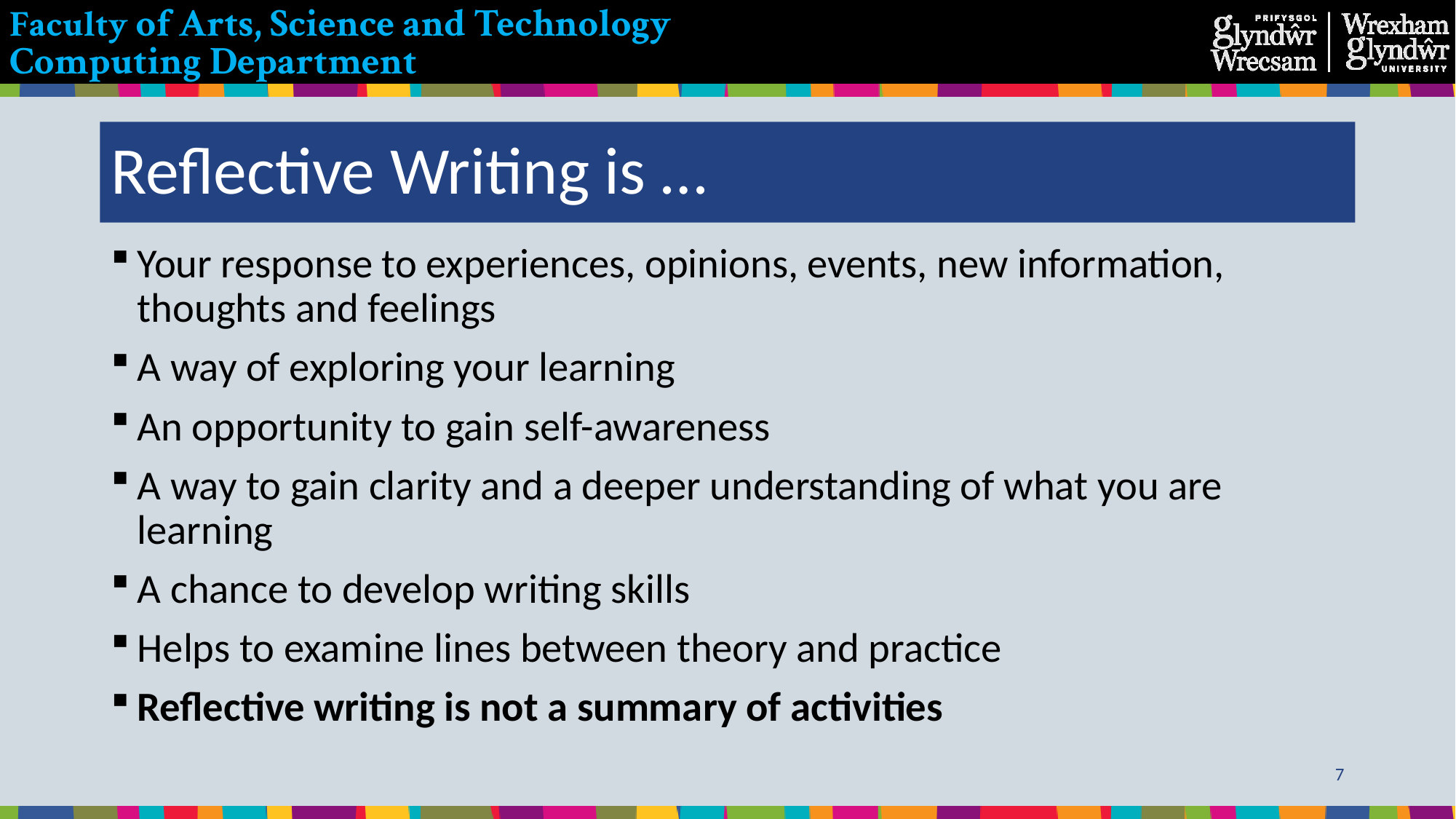

# Reflective Writing is …
Your response to experiences, opinions, events, new information, thoughts and feelings
A way of exploring your learning
An opportunity to gain self-awareness
A way to gain clarity and a deeper understanding of what you are learning
A chance to develop writing skills
Helps to examine lines between theory and practice
Reflective writing is not a summary of activities
7